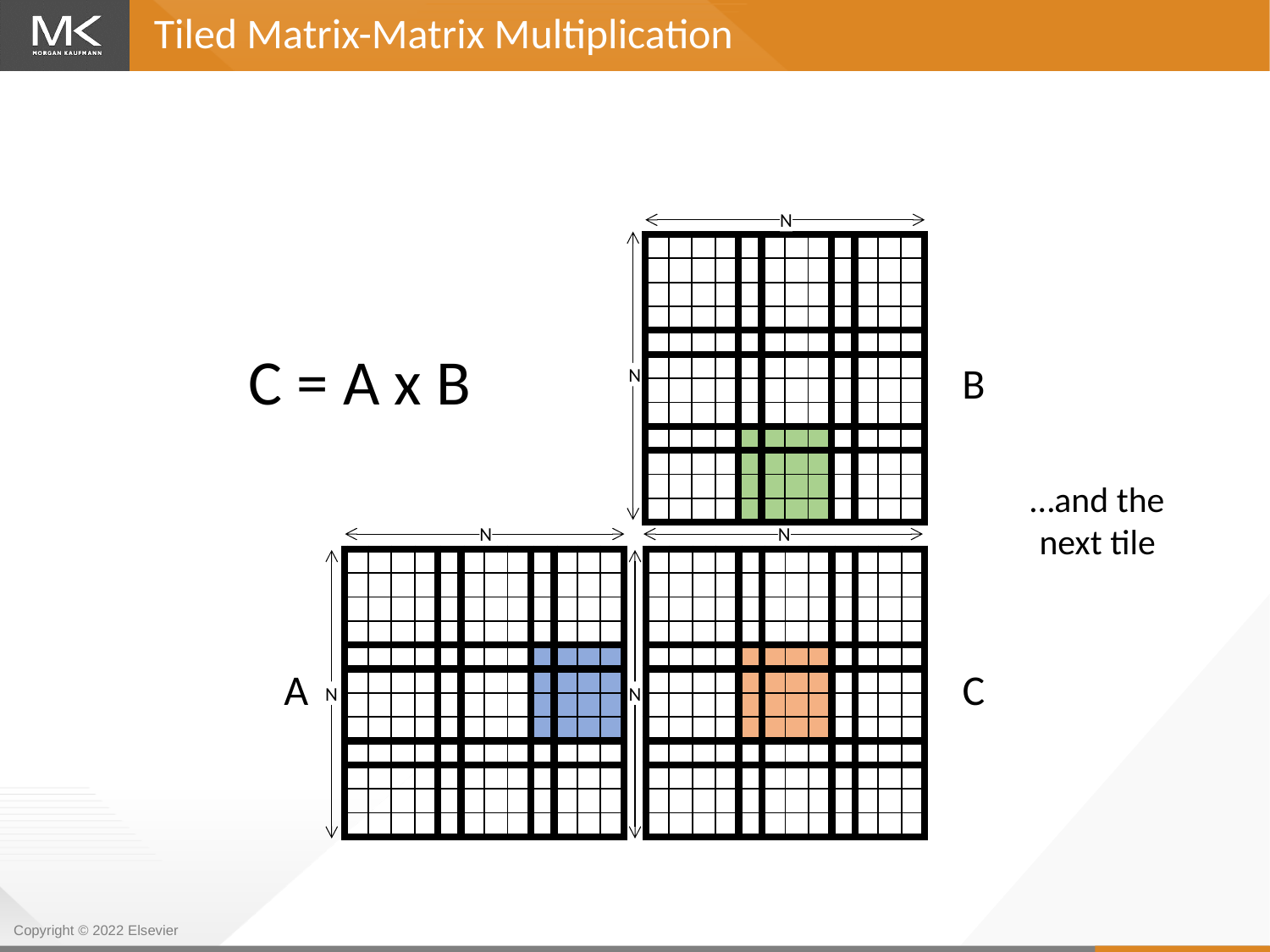

Tiled Matrix-Matrix Multiplication
N
N
|  |  |  |  |  |  |  |  |  |  |  |  |
| --- | --- | --- | --- | --- | --- | --- | --- | --- | --- | --- | --- |
|  |  |  |  |  |  |  |  |  |  |  |  |
|  |  |  |  |  |  |  |  |  |  |  |  |
|  |  |  |  |  |  |  |  |  |  |  |  |
|  |  |  |  |  |  |  |  |  |  |  |  |
|  |  |  |  |  |  |  |  |  |  |  |  |
|  |  |  |  |  |  |  |  |  |  |  |  |
|  |  |  |  |  |  |  |  |  |  |  |  |
|  |  |  |  |  |  |  |  |  |  |  |  |
|  |  |  |  |  |  |  |  |  |  |  |  |
|  |  |  |  |  |  |  |  |  |  |  |  |
|  |  |  |  |  |  |  |  |  |  |  |  |
C = A x B
B
…and the next tile
N
N
|  |  |  |  |  |  |  |  |  |  |  |  |
| --- | --- | --- | --- | --- | --- | --- | --- | --- | --- | --- | --- |
|  |  |  |  |  |  |  |  |  |  |  |  |
|  |  |  |  |  |  |  |  |  |  |  |  |
|  |  |  |  |  |  |  |  |  |  |  |  |
|  |  |  |  |  |  |  |  |  |  |  |  |
|  |  |  |  |  |  |  |  |  |  |  |  |
|  |  |  |  |  |  |  |  |  |  |  |  |
|  |  |  |  |  |  |  |  |  |  |  |  |
|  |  |  |  |  |  |  |  |  |  |  |  |
|  |  |  |  |  |  |  |  |  |  |  |  |
|  |  |  |  |  |  |  |  |  |  |  |  |
|  |  |  |  |  |  |  |  |  |  |  |  |
|  |  |  |  |  |  |  |  |  |  |  |  |
| --- | --- | --- | --- | --- | --- | --- | --- | --- | --- | --- | --- |
|  |  |  |  |  |  |  |  |  |  |  |  |
|  |  |  |  |  |  |  |  |  |  |  |  |
|  |  |  |  |  |  |  |  |  |  |  |  |
|  |  |  |  |  |  |  |  |  |  |  |  |
|  |  |  |  |  |  |  |  |  |  |  |  |
|  |  |  |  |  |  |  |  |  |  |  |  |
|  |  |  |  |  |  |  |  |  |  |  |  |
|  |  |  |  |  |  |  |  |  |  |  |  |
|  |  |  |  |  |  |  |  |  |  |  |  |
|  |  |  |  |  |  |  |  |  |  |  |  |
|  |  |  |  |  |  |  |  |  |  |  |  |
N
N
A
C